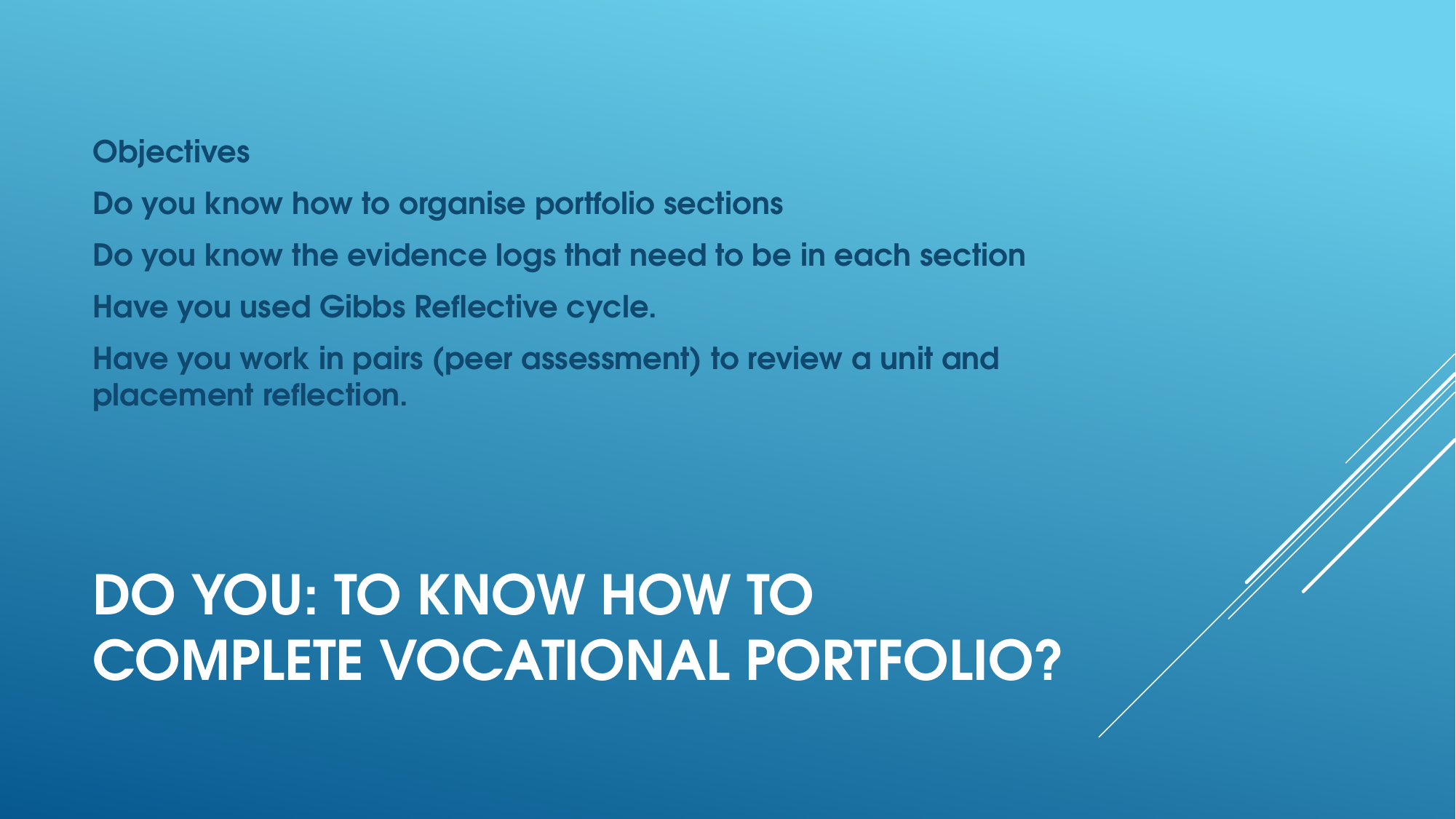

Objectives
Do you know how to organise portfolio sections
Do you know the evidence logs that need to be in each section
Have you used Gibbs Reflective cycle.
Have you work in pairs (peer assessment) to review a unit and placement reflection.

# Do You: To know how to complete vocational portfolio?